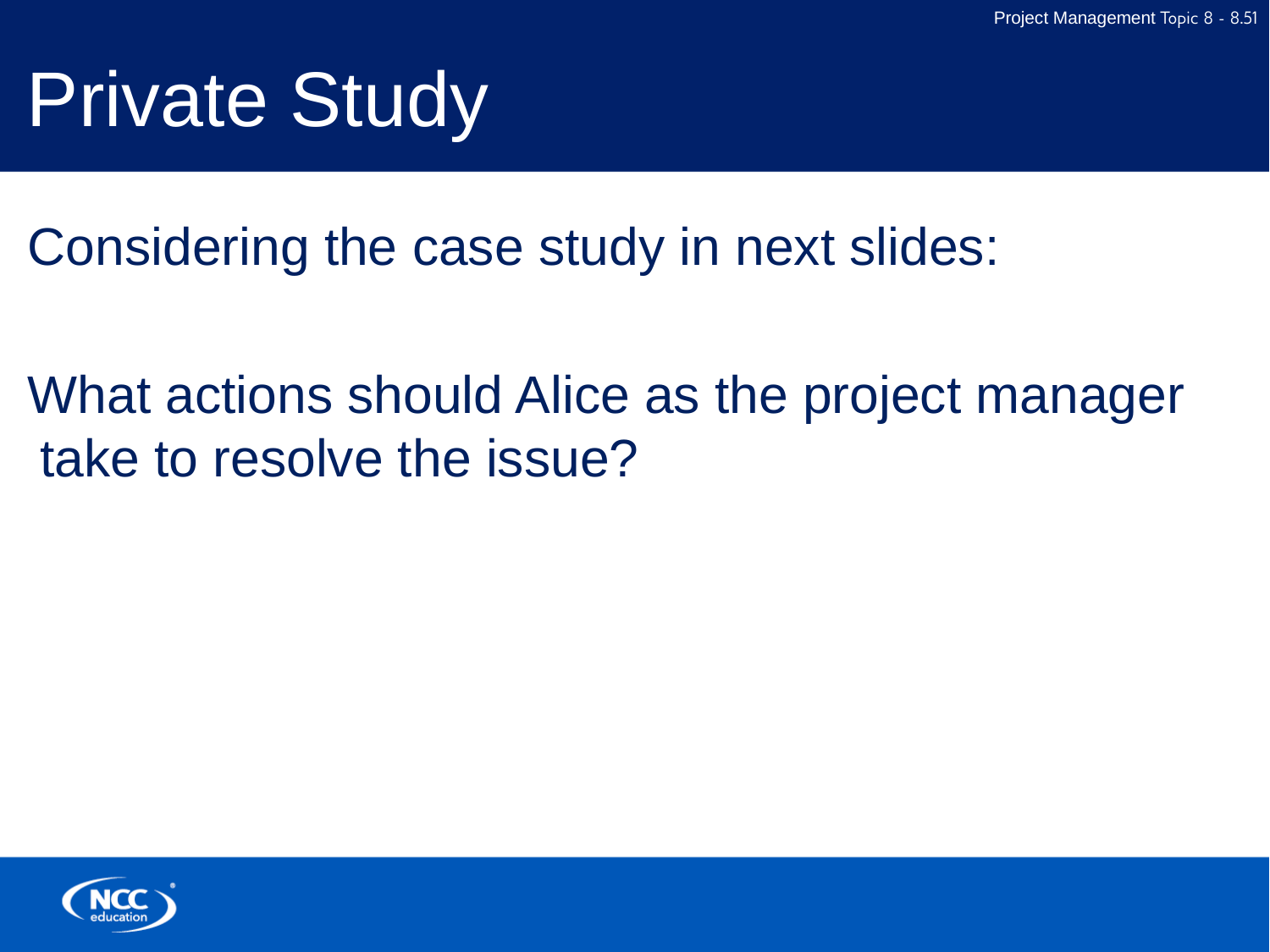

# Private Study
Considering the case study in next slides:

What actions should Alice as the project manager take to resolve the issue?